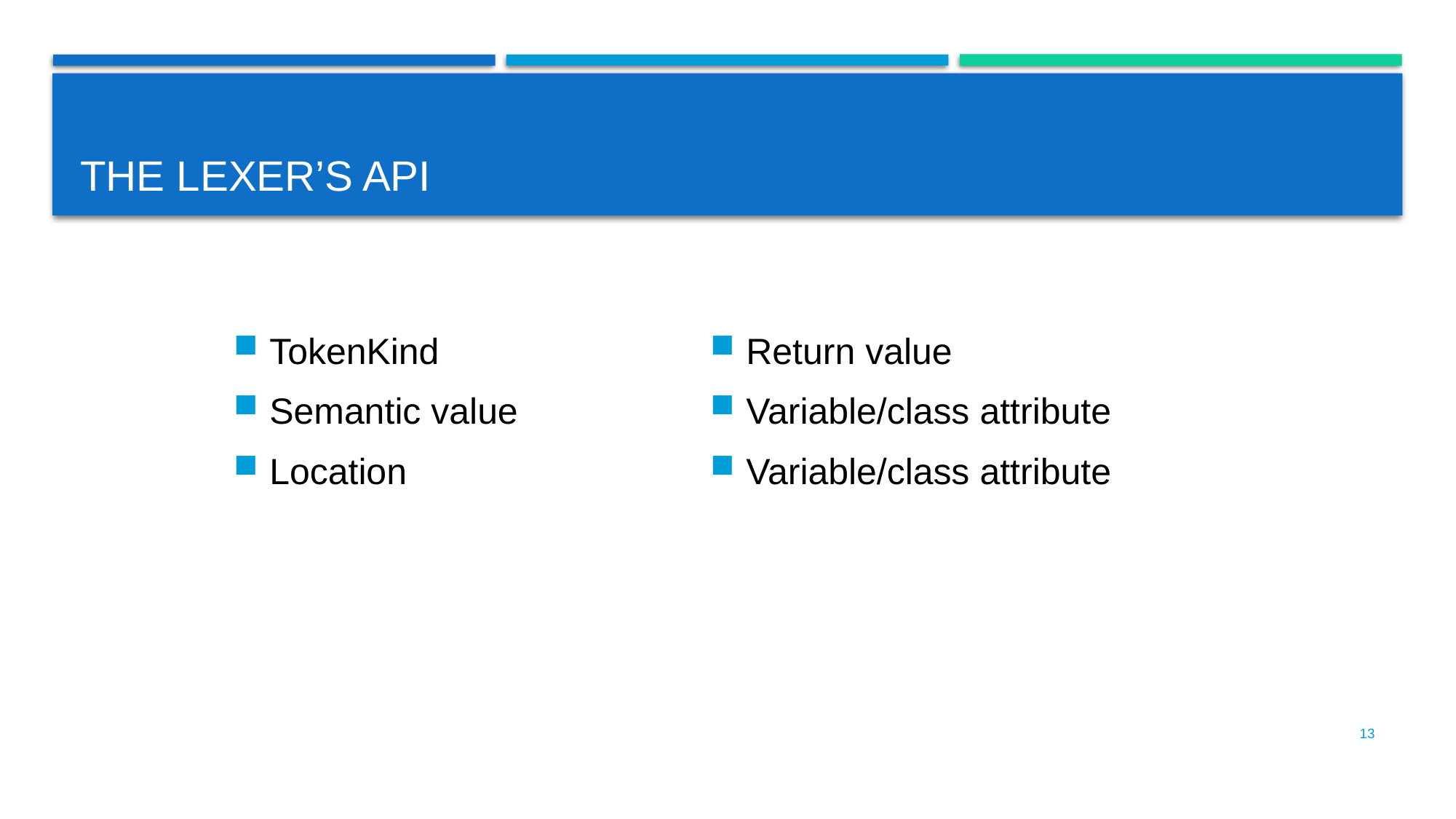

# The Lexer’s API
TokenKind
Semantic value
Location
Return value
Variable/class attribute
Variable/class attribute
13